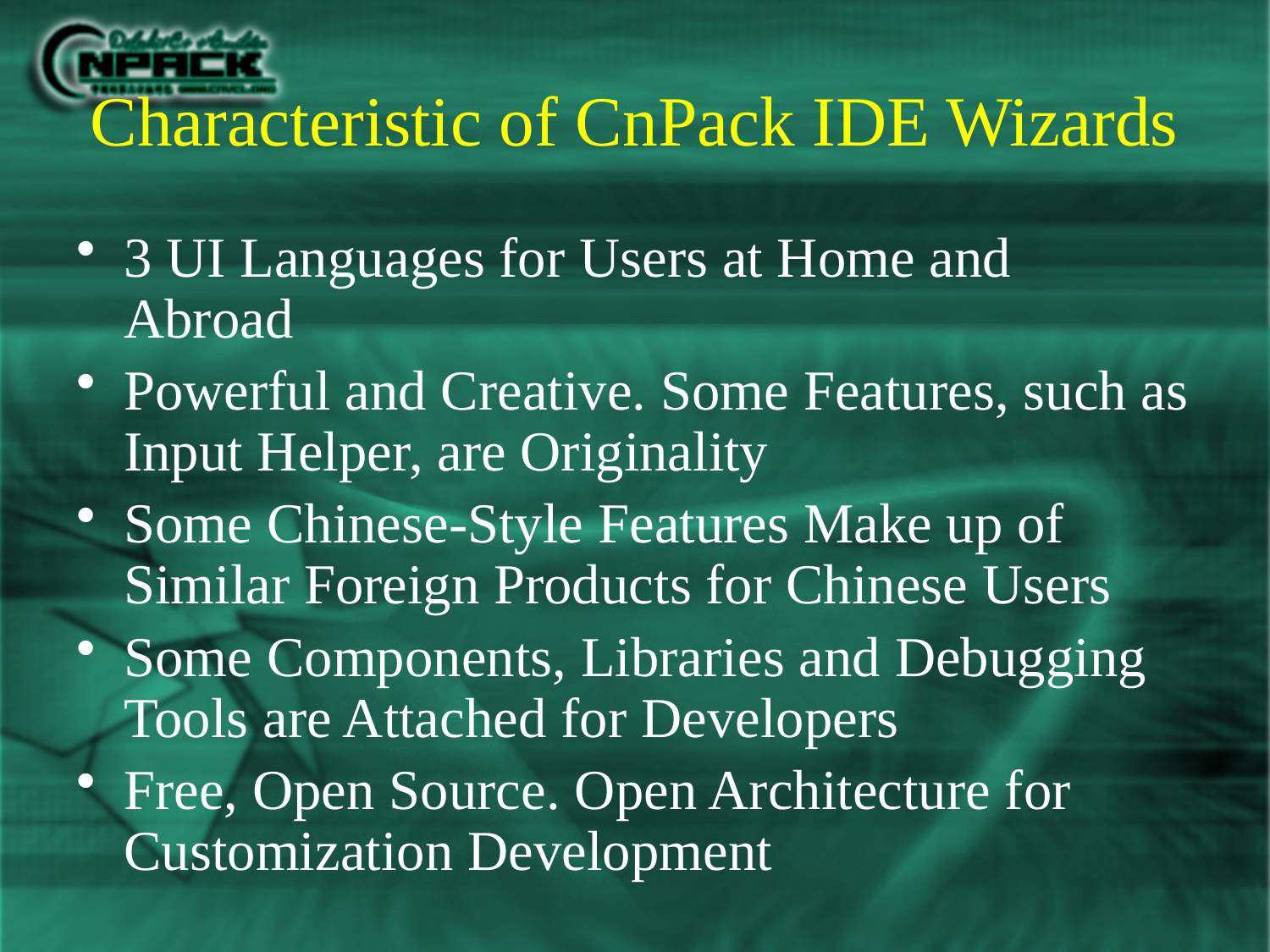

# Characteristic of CnPack IDE Wizards
3 UI Languages for Users at Home and Abroad
Powerful and Creative. Some Features, such as Input Helper, are Originality
Some Chinese-Style Features Make up of Similar Foreign Products for Chinese Users
Some Components, Libraries and Debugging Tools are Attached for Developers
Free, Open Source. Open Architecture for Customization Development